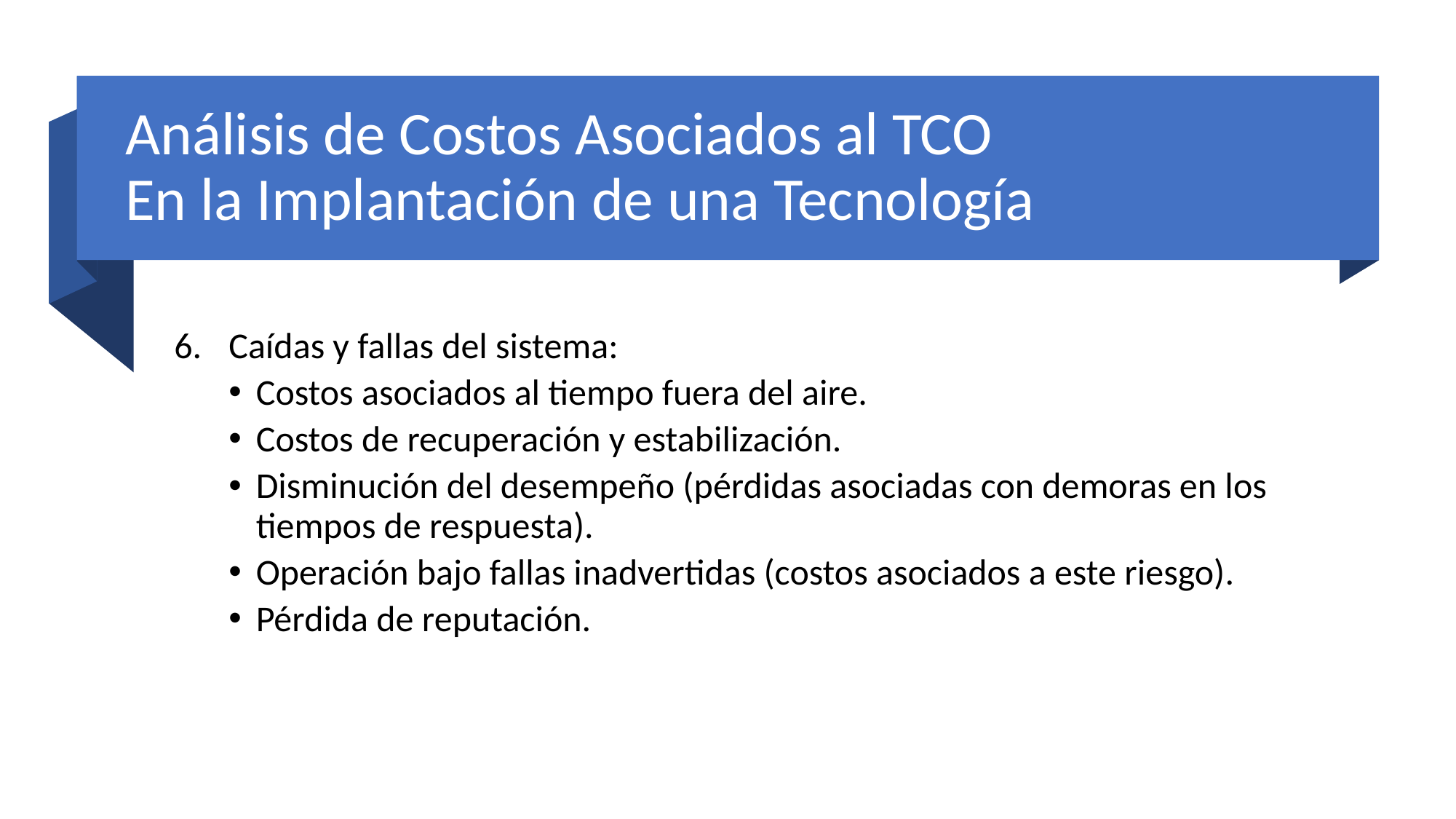

# Análisis de Costos Asociados al TCO En la Implantación de una Tecnología

Caídas y fallas del sistema:
Costos asociados al tiempo fuera del aire.
Costos de recuperación y estabilización.
Disminución del desempeño (pérdidas asociadas con demoras en los tiempos de respuesta).
Operación bajo fallas inadvertidas (costos asociados a este riesgo).
Pérdida de reputación.